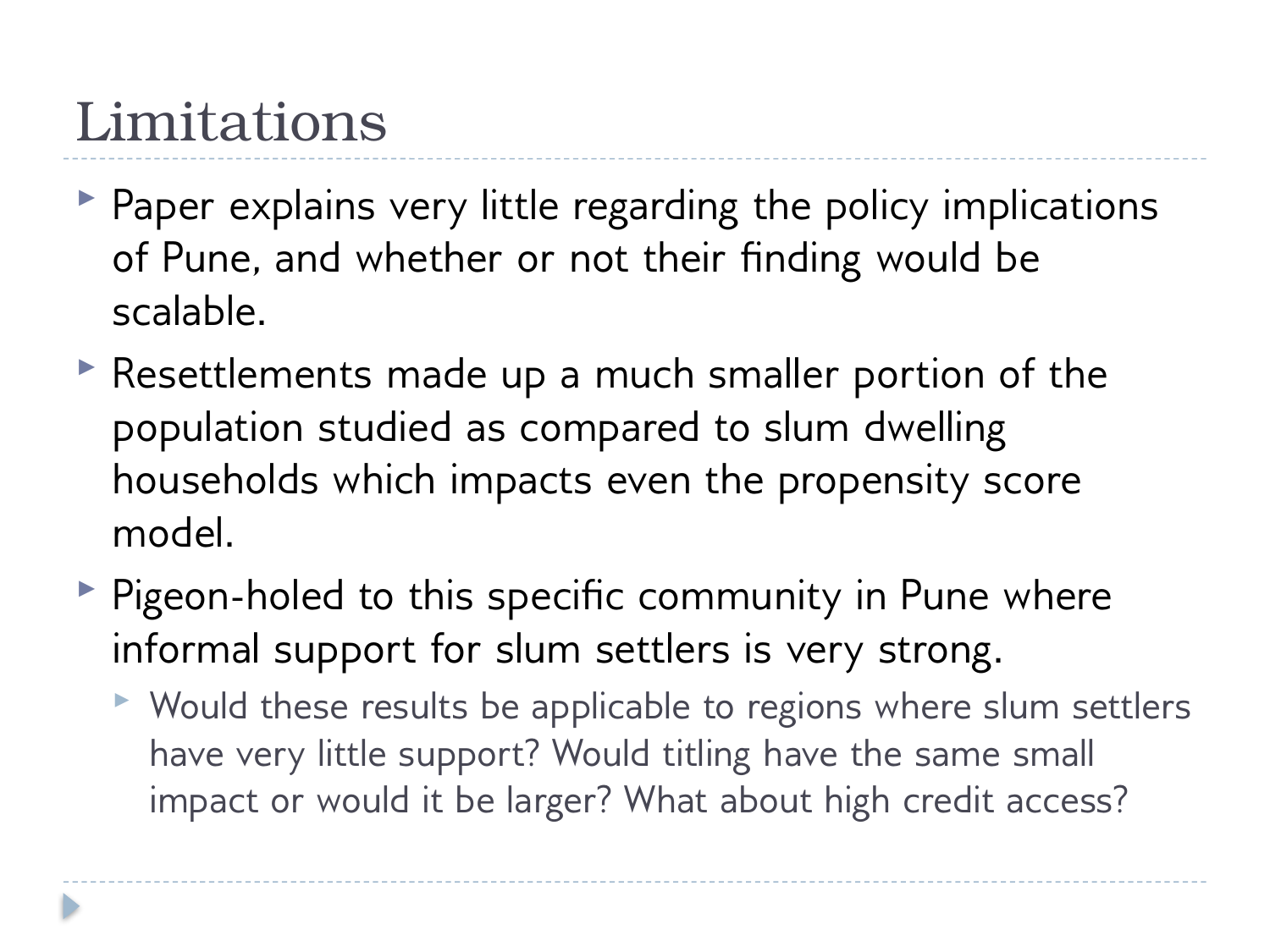

# Limitations
Paper explains very little regarding the policy implications of Pune, and whether or not their finding would be scalable.
Resettlements made up a much smaller portion of the population studied as compared to slum dwelling households which impacts even the propensity score model.
Pigeon-holed to this specific community in Pune where informal support for slum settlers is very strong.
Would these results be applicable to regions where slum settlers have very little support? Would titling have the same small impact or would it be larger? What about high credit access?